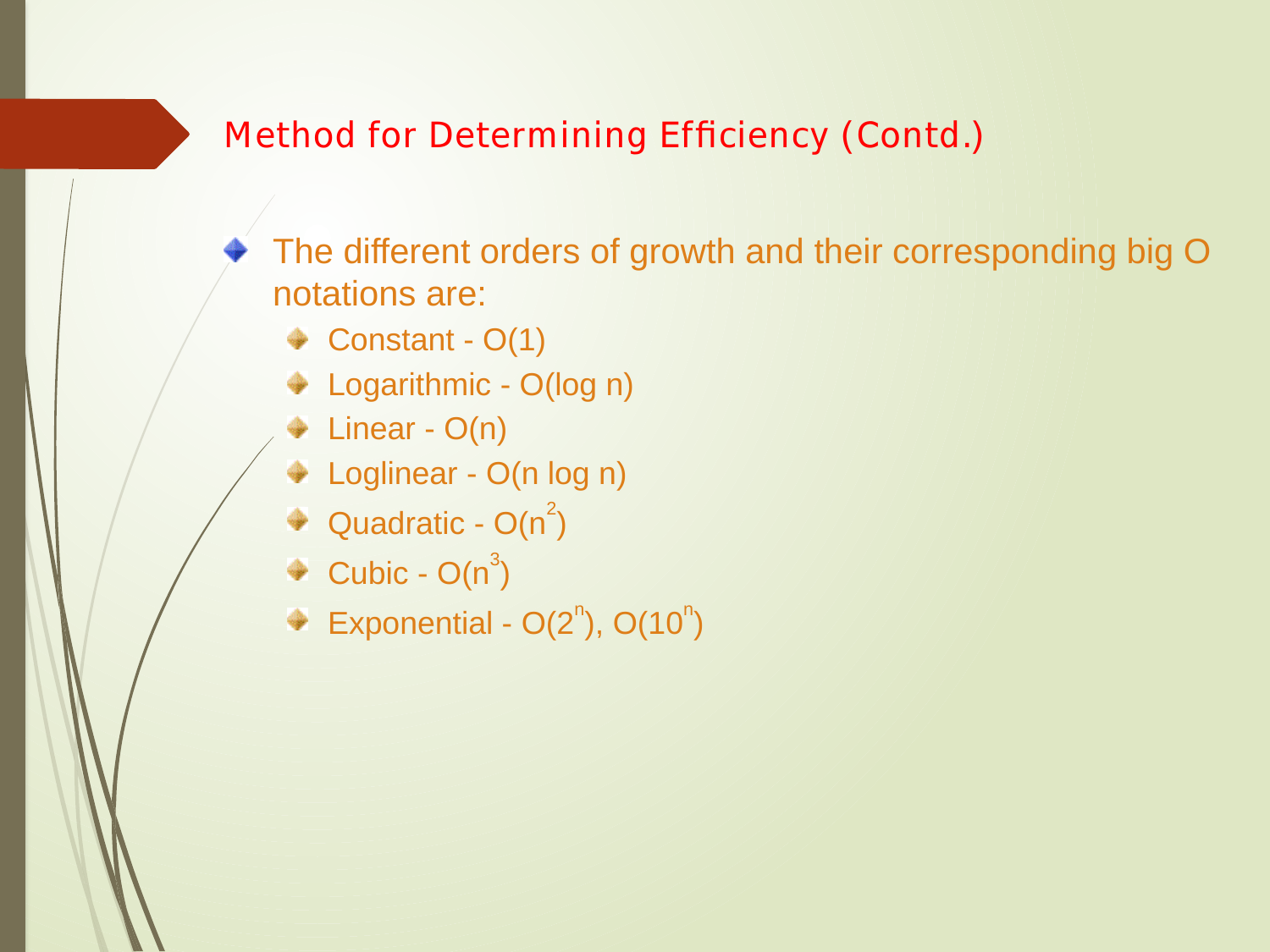

Method for Determining Efficiency (Contd.)
The different orders of growth and their corresponding big O notations are:
Constant - O(1)
Logarithmic - O(log n)
Linear - O(n)
Loglinear - O(n log n)
Quadratic - O(n2)
Cubic - O(n3)
Exponential - O(2n), O(10n)